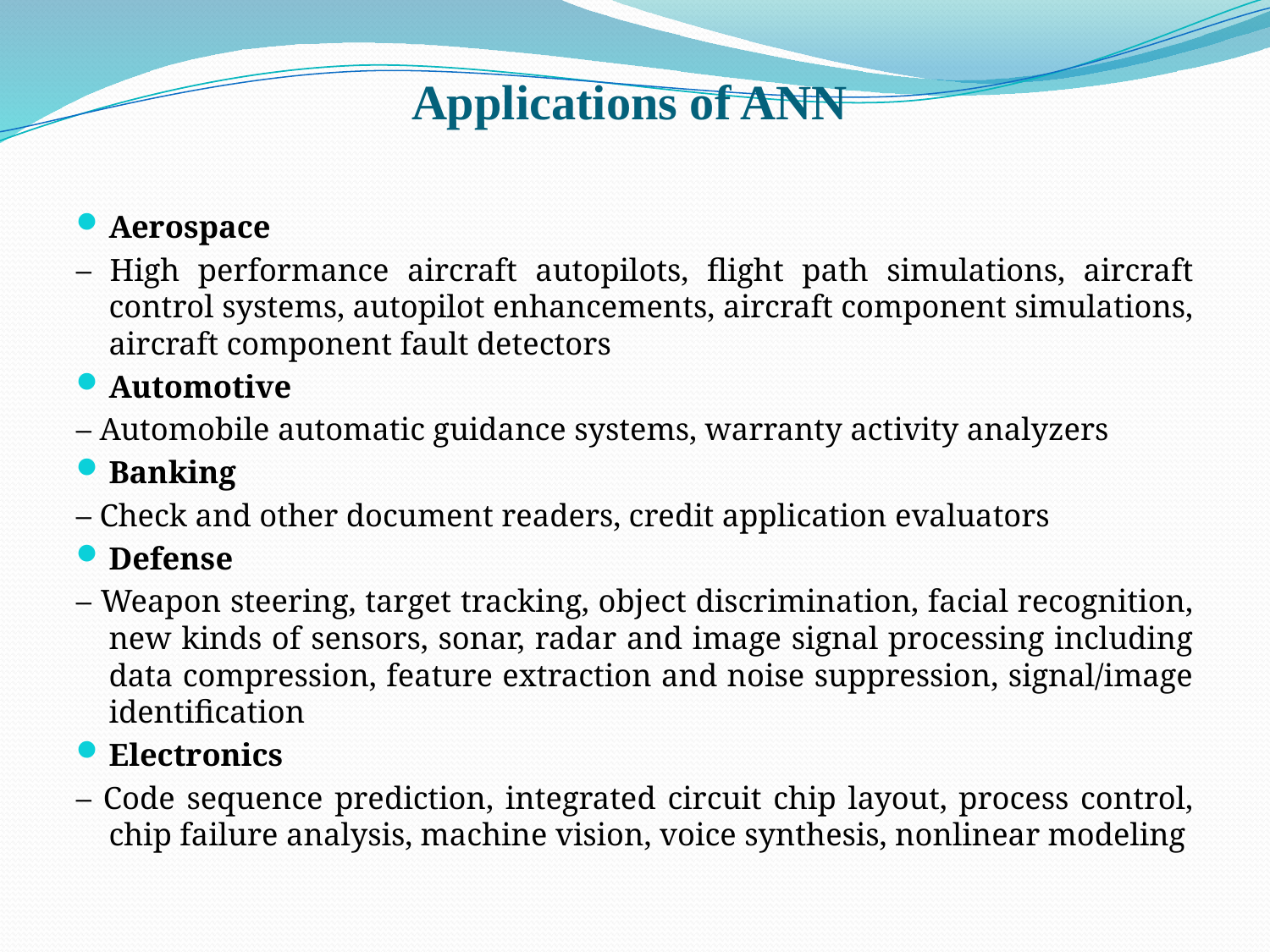

# Applications of ANN
Aerospace
– High performance aircraft autopilots, flight path simulations, aircraft control systems, autopilot enhancements, aircraft component simulations, aircraft component fault detectors
Automotive
– Automobile automatic guidance systems, warranty activity analyzers
Banking
– Check and other document readers, credit application evaluators
Defense
– Weapon steering, target tracking, object discrimination, facial recognition, new kinds of sensors, sonar, radar and image signal processing including data compression, feature extraction and noise suppression, signal/image identification
Electronics
– Code sequence prediction, integrated circuit chip layout, process control, chip failure analysis, machine vision, voice synthesis, nonlinear modeling